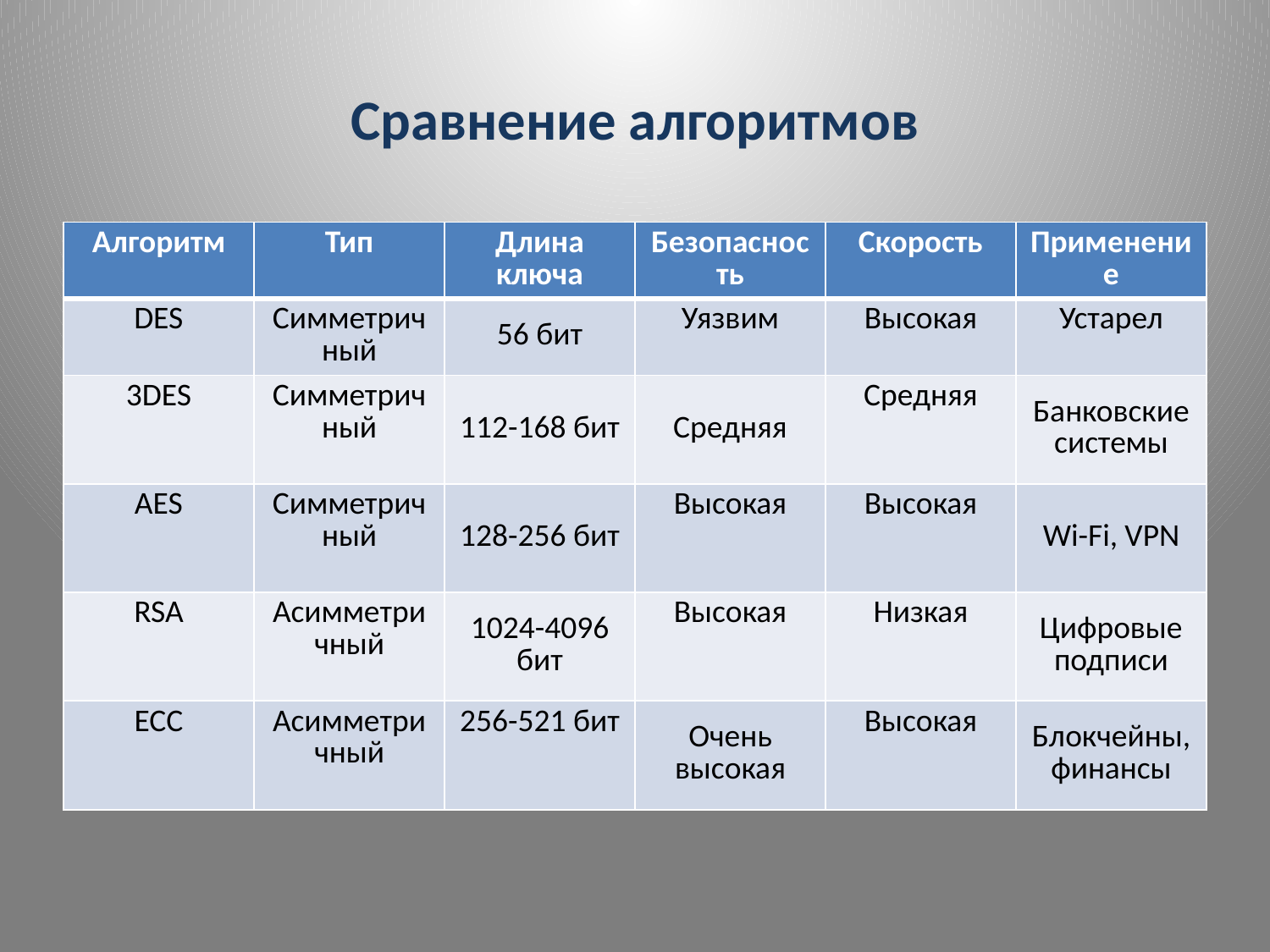

# Сравнение алгоритмов
| Алгоритм | Тип | Длина ключа | Безопасность | Скорость | Применение |
| --- | --- | --- | --- | --- | --- |
| DES | Симметричный | 56 бит | Уязвим | Высокая | Устарел |
| 3DES | Симметричный | 112-168 бит | Средняя | Средняя | Банковские системы |
| AES | Симметричный | 128-256 бит | Высокая | Высокая | Wi-Fi, VPN |
| RSA | Асимметричный | 1024-4096 бит | Высокая | Низкая | Цифровые подписи |
| ECC | Асимметричный | 256-521 бит | Очень высокая | Высокая | Блокчейны, финансы |